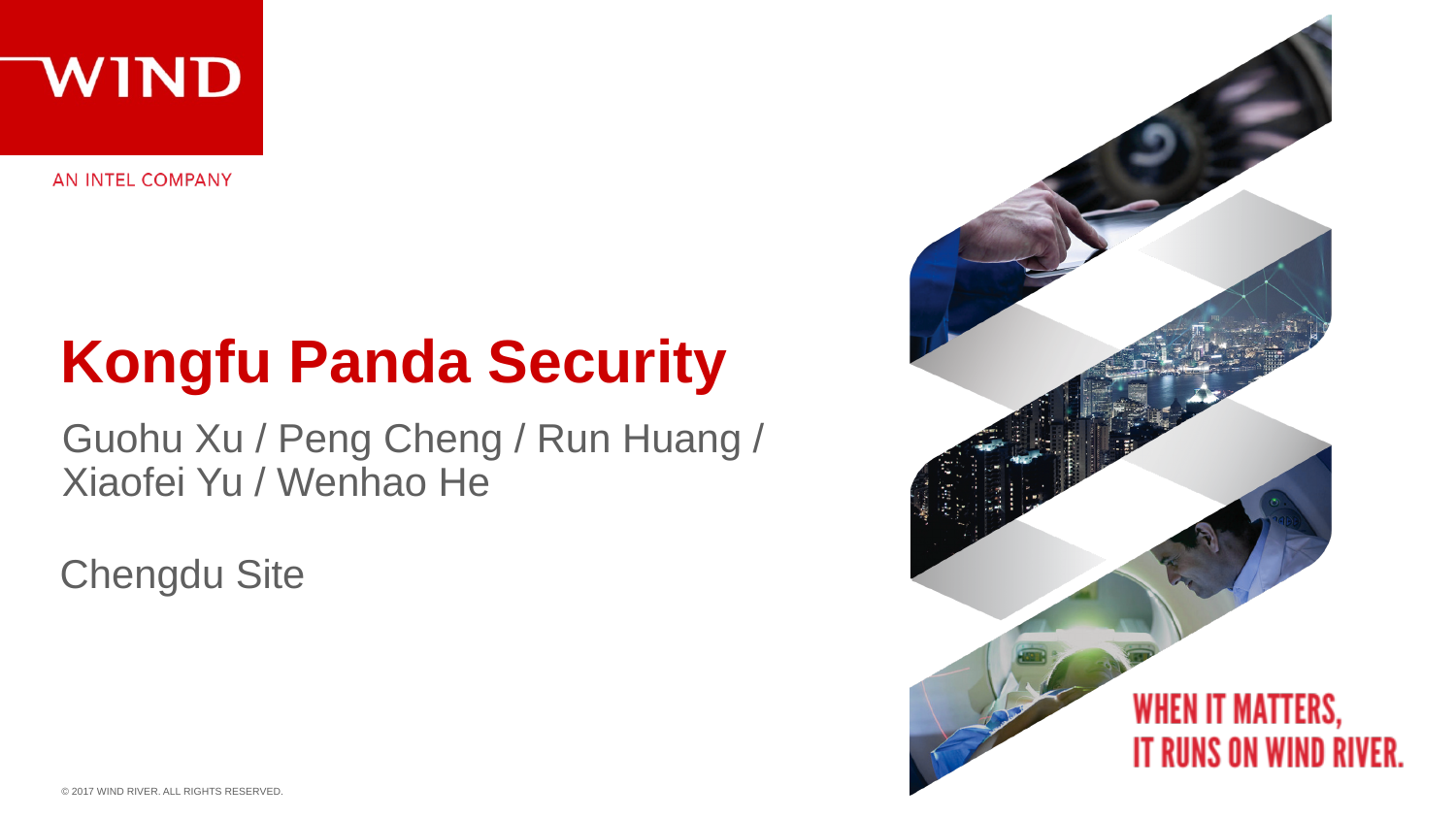

# Kongfu Panda Security
Guohu Xu / Peng Cheng / Run Huang / Xiaofei Yu / Wenhao He
Chengdu Site